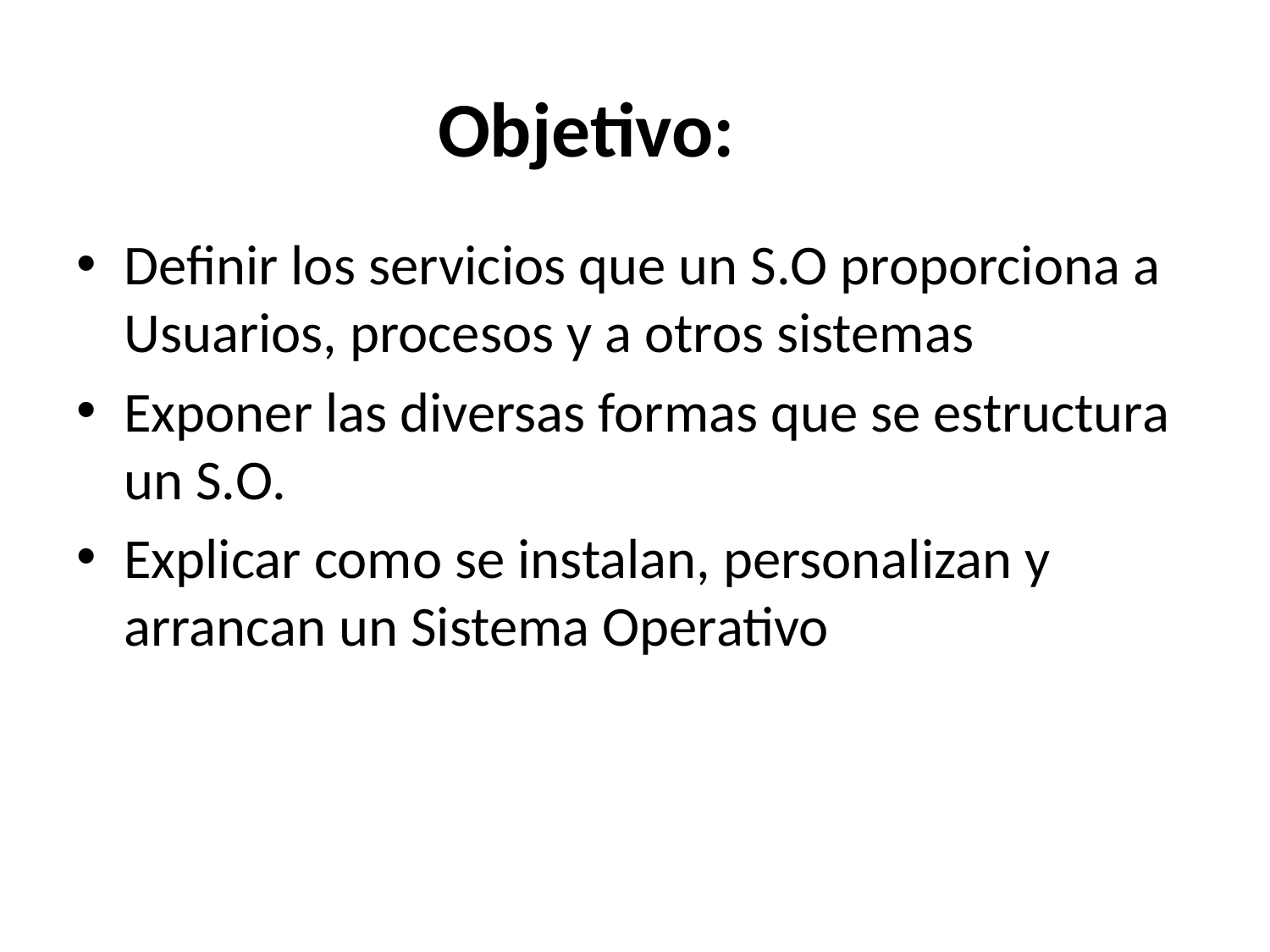

# Objetivo:
Definir los servicios que un S.O proporciona a Usuarios, procesos y a otros sistemas
Exponer las diversas formas que se estructura un S.O.
Explicar como se instalan, personalizan y arrancan un Sistema Operativo